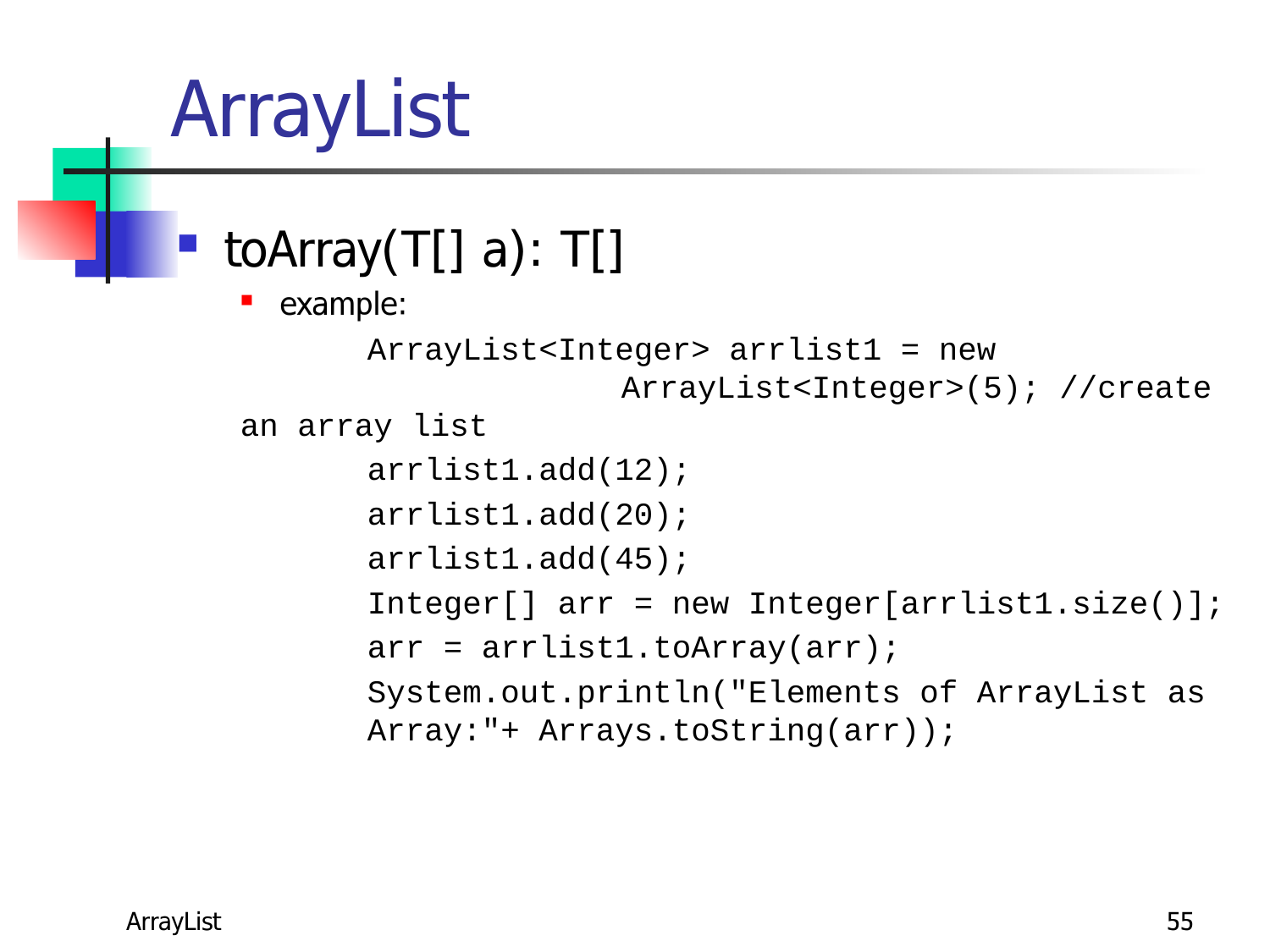

# ArrayList
toArray(T[] a): T[]
example:
	ArrayList<Integer> arrlist1 = new                              	ArrayList<Integer>(5); //create an array list
	arrlist1.add(12);
	arrlist1.add(20);
	arrlist1.add(45);
	Integer[] arr = new Integer[arrlist1.size()];
	arr = arrlist1.toArray(arr);
	System.out.println("Elements of ArrayList as 	Array:"+ Arrays.toString(arr));

 ArrayList
55